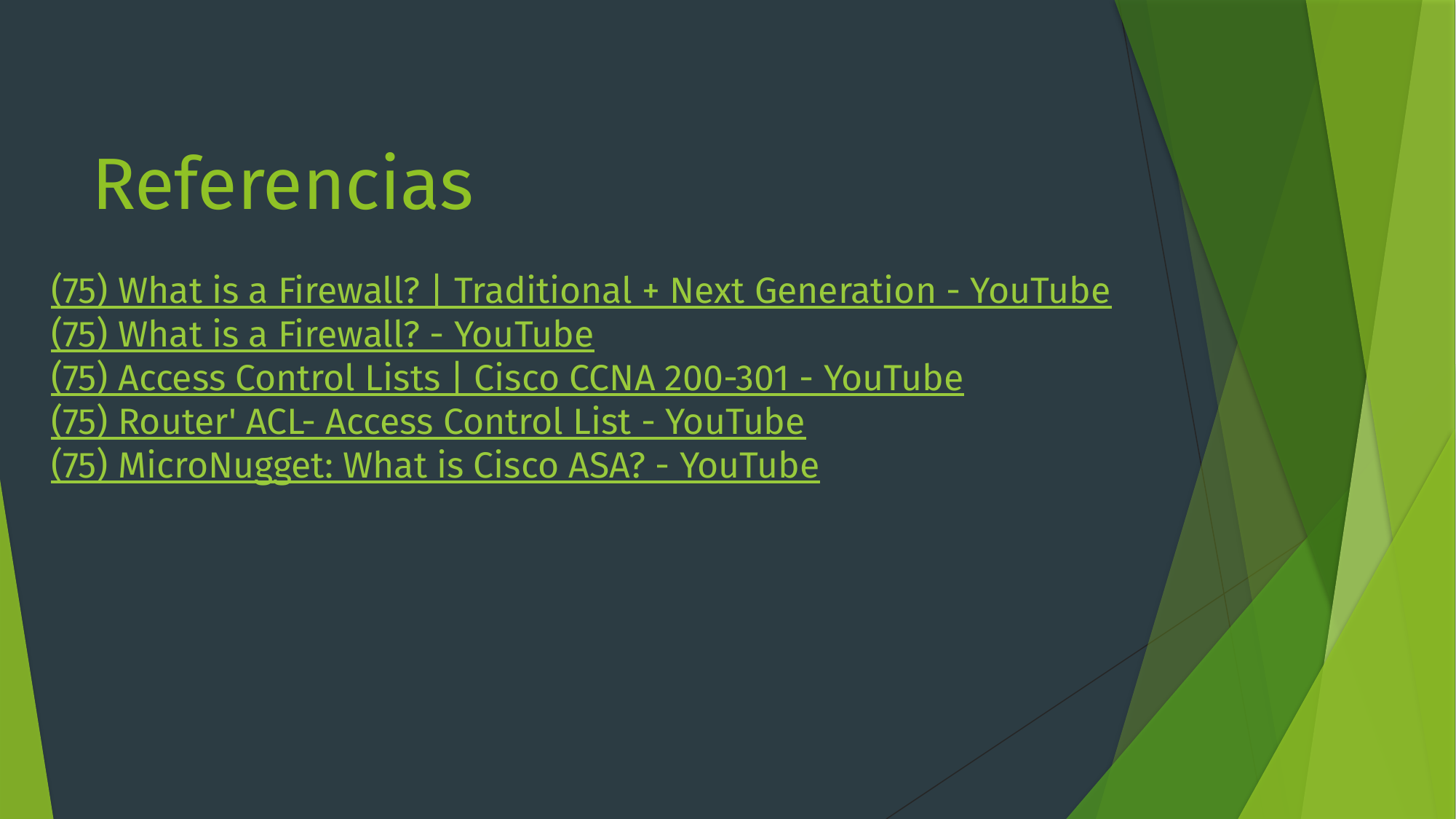

# Referencias
(75) What is a Firewall? | Traditional + Next Generation - YouTube
(75) What is a Firewall? - YouTube
(75) Access Control Lists | Cisco CCNA 200-301 - YouTube
(75) Router' ACL- Access Control List - YouTube
(75) MicroNugget: What is Cisco ASA? - YouTube